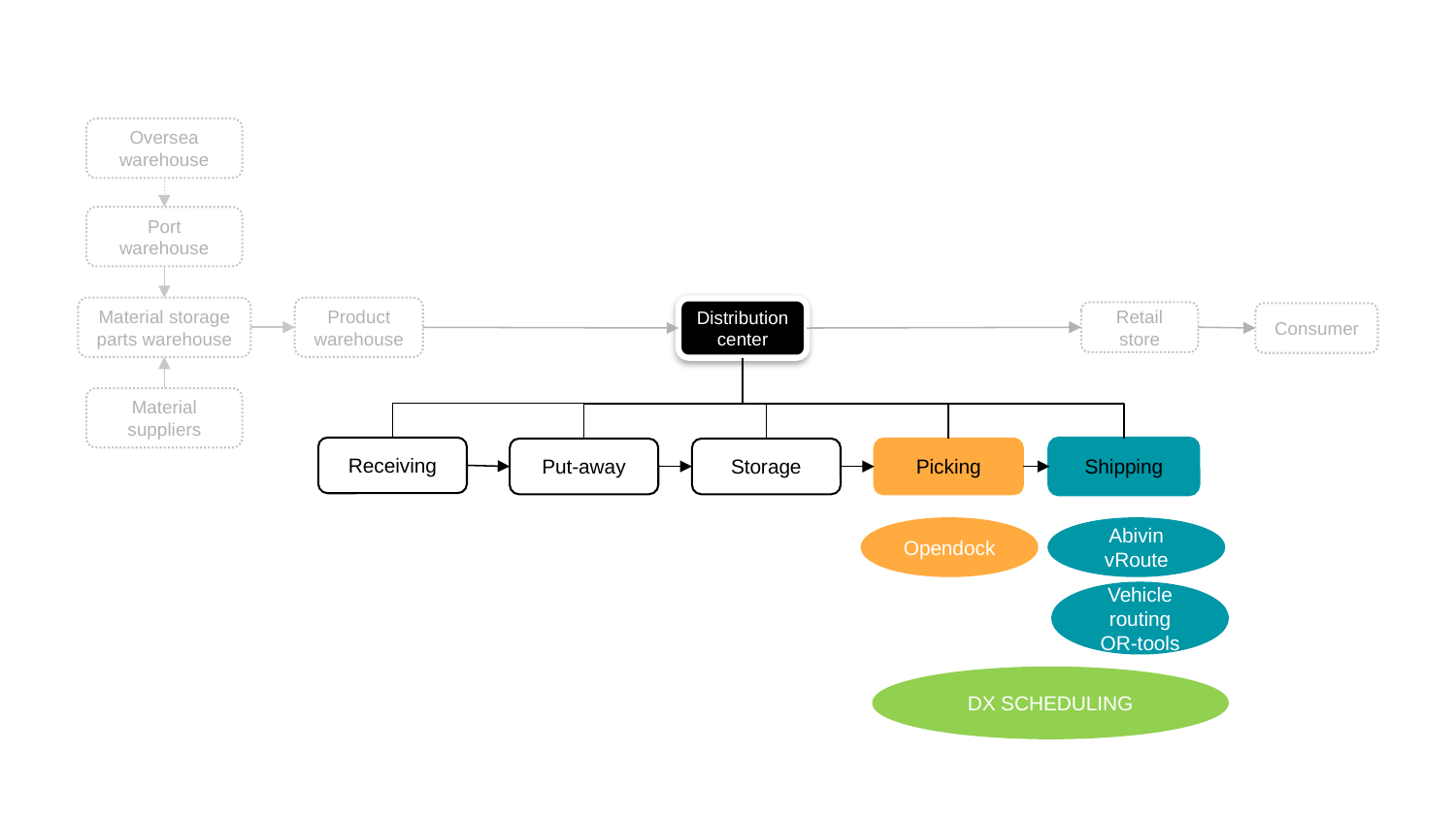

Oversea warehouse
Port warehouse
Product warehouse
Material storage parts warehouse
Distribution center
Retail store
Consumer
Material suppliers
Receiving
Put-away
Storage
Picking
Shipping
Opendock
Abivin vRoute
Vehicle routing OR-tools
DX SCHEDULING